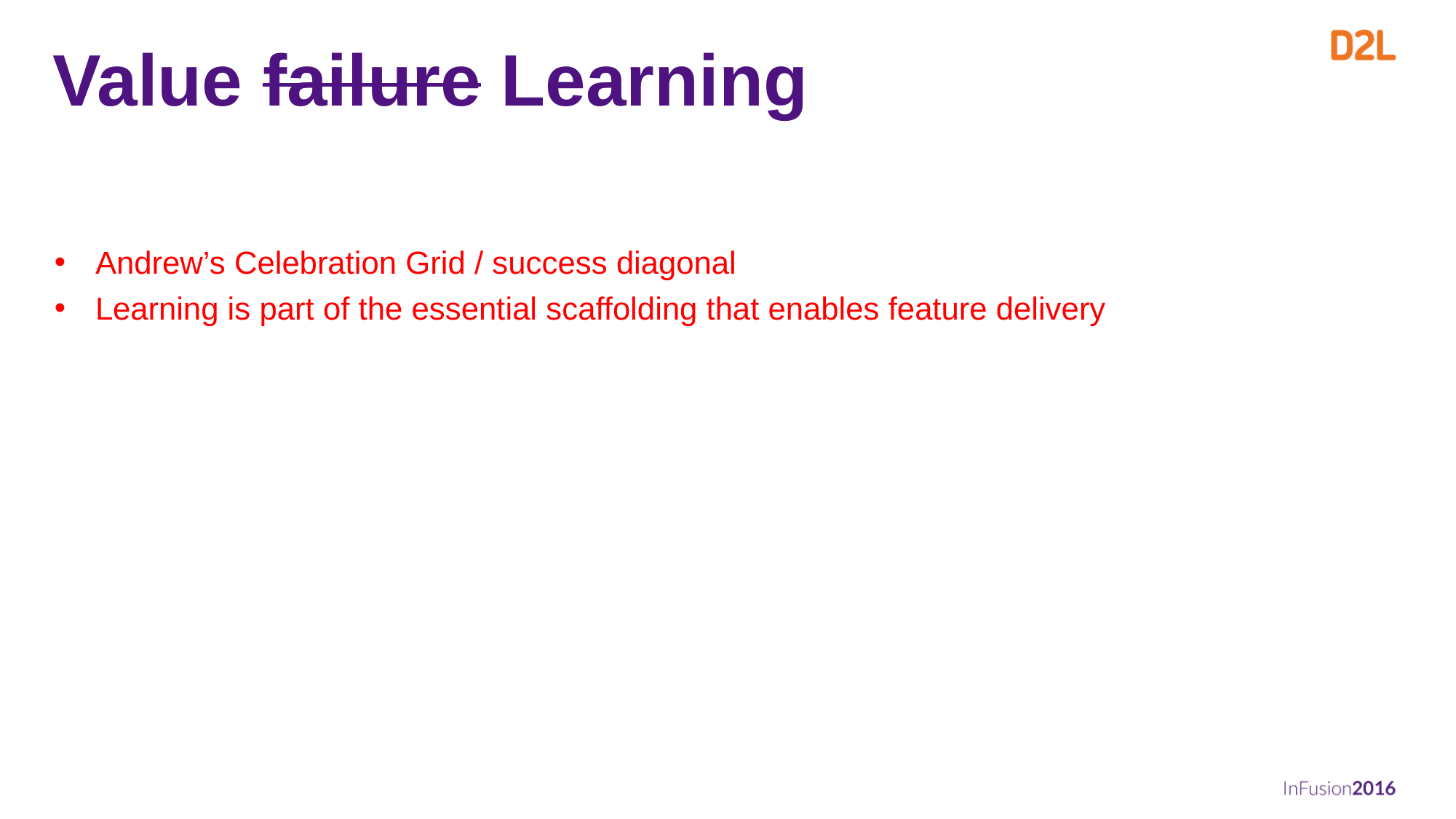

# Value failure Learning
Andrew’s Celebration Grid / success diagonal
Learning is part of the essential scaffolding that enables feature delivery